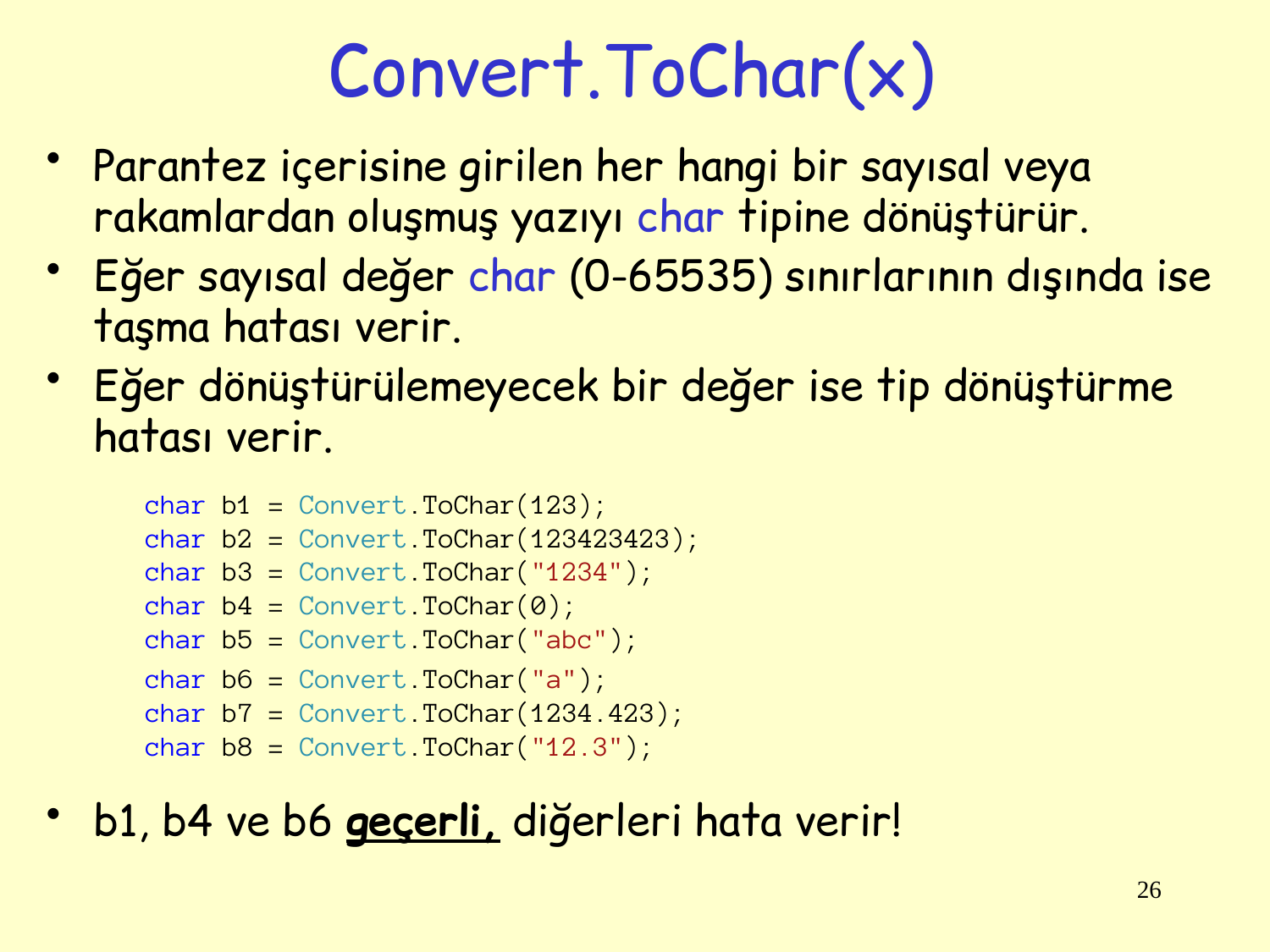

# Convert.ToChar(x)
Parantez içerisine girilen her hangi bir sayısal veya rakamlardan oluşmuş yazıyı char tipine dönüştürür.
Eğer sayısal değer char (0-65535) sınırlarının dışında ise taşma hatası verir.
Eğer dönüştürülemeyecek bir değer ise tip dönüştürme hatası verir.

char b1 = Convert.ToChar(123);
char b2 = Convert.ToChar(123423423);
char b3 = Convert.ToChar("1234");
char b4 = Convert.ToChar(0);
char b5 = Convert.ToChar("abc");
char b6 = Convert.ToChar("a");
char b7 = Convert.ToChar(1234.423);
char b8 = Convert.ToChar("12.3");

b1, b4 ve b6 geçerli, diğerleri hata verir!
26